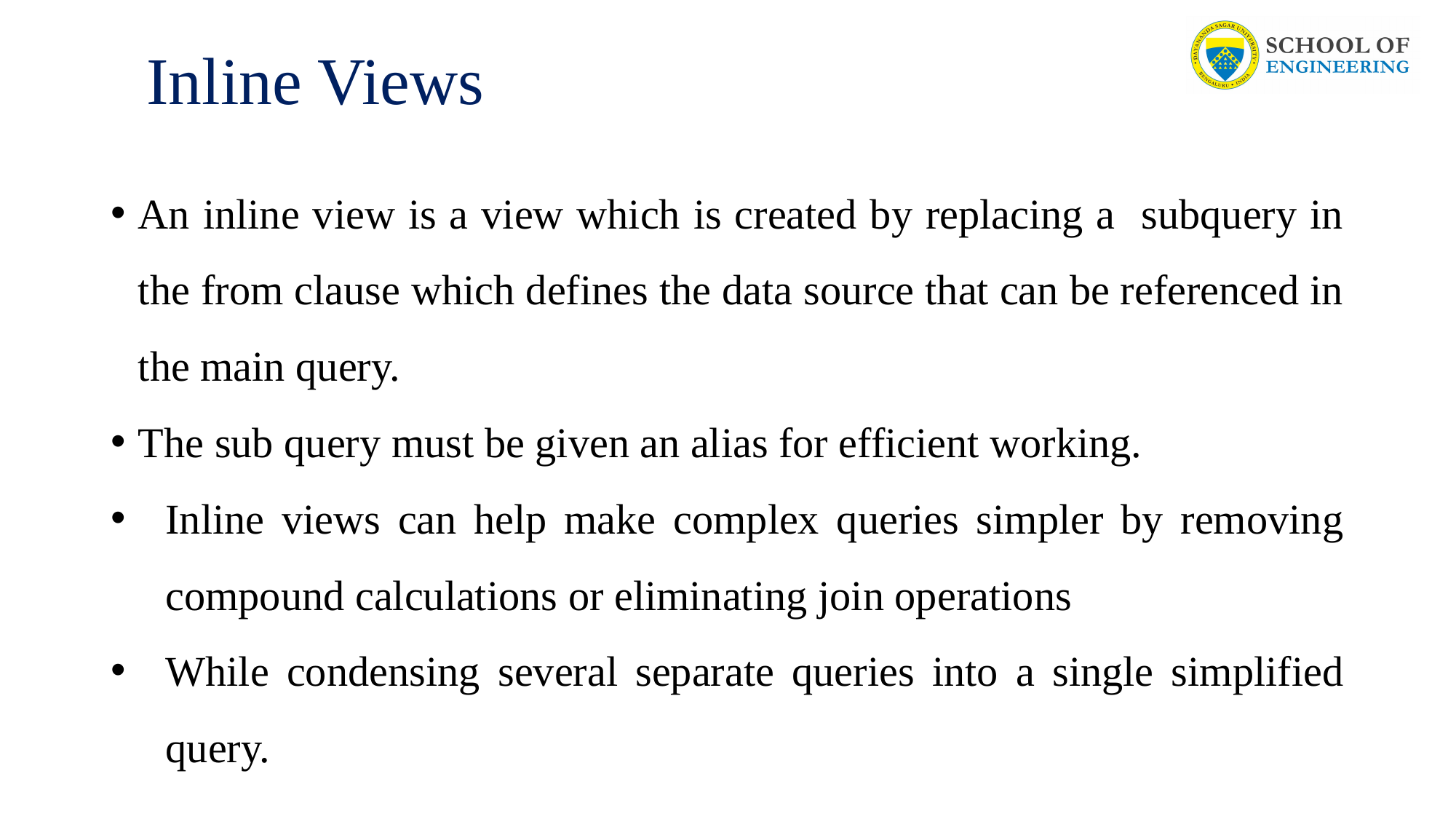

# Inline Views
An inline view is a view which is created by replacing a  subquery in the from clause which defines the data source that can be referenced in the main query.
The sub query must be given an alias for efficient working.
Inline views can help make complex queries simpler by removing compound calculations or eliminating join operations
While condensing several separate queries into a single simplified query.